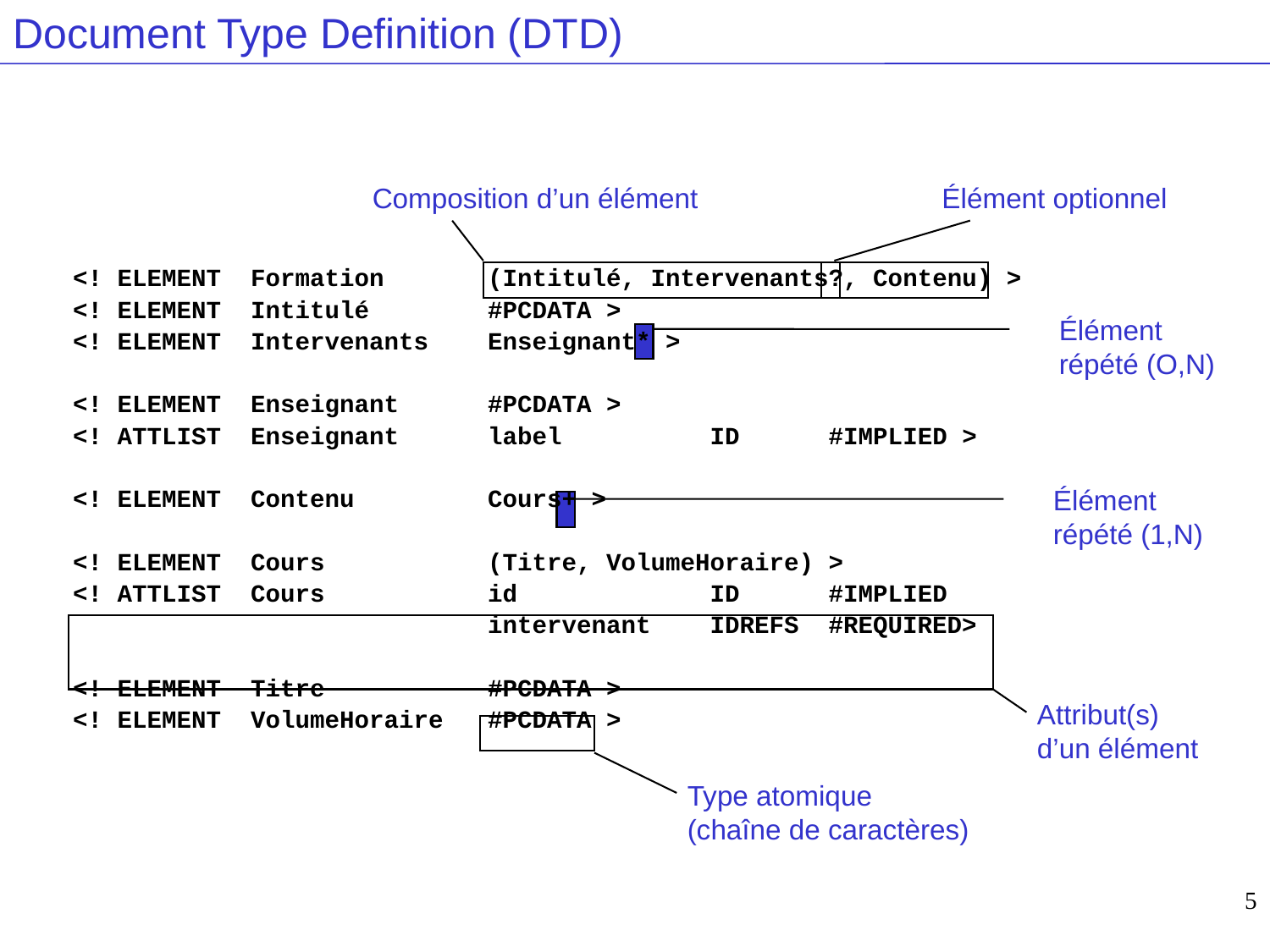

# Document Type Definition (DTD)
Composition d’un élément

Élément optionnel

<! ELEMENT  Formation       (Intitulé, Intervenants?, Contenu) >
<! ELEMENT  Intitulé        #PCDATA >
<! ELEMENT  Intervenants    Enseignant* >

<! ELEMENT  Enseignant      #PCDATA >
<! ATTLIST  Enseignant      label          ID      #IMPLIED >

<! ELEMENT  Contenu         Cours+ >

<! ELEMENT  Cours           (Titre, VolumeHoraire) >
<! ATTLIST  Cours           id             ID      #IMPLIED
                            intervenant    IDREFS  #REQUIRED>

<! ELEMENT  Titre           #PCDATA >
<! ELEMENT  VolumeHoraire   #PCDATA >
Élément
répété (O,N)

Élément
répété (1,N)

Attribut(s)
d’un élément

Type atomique
(chaîne de caractères)
5